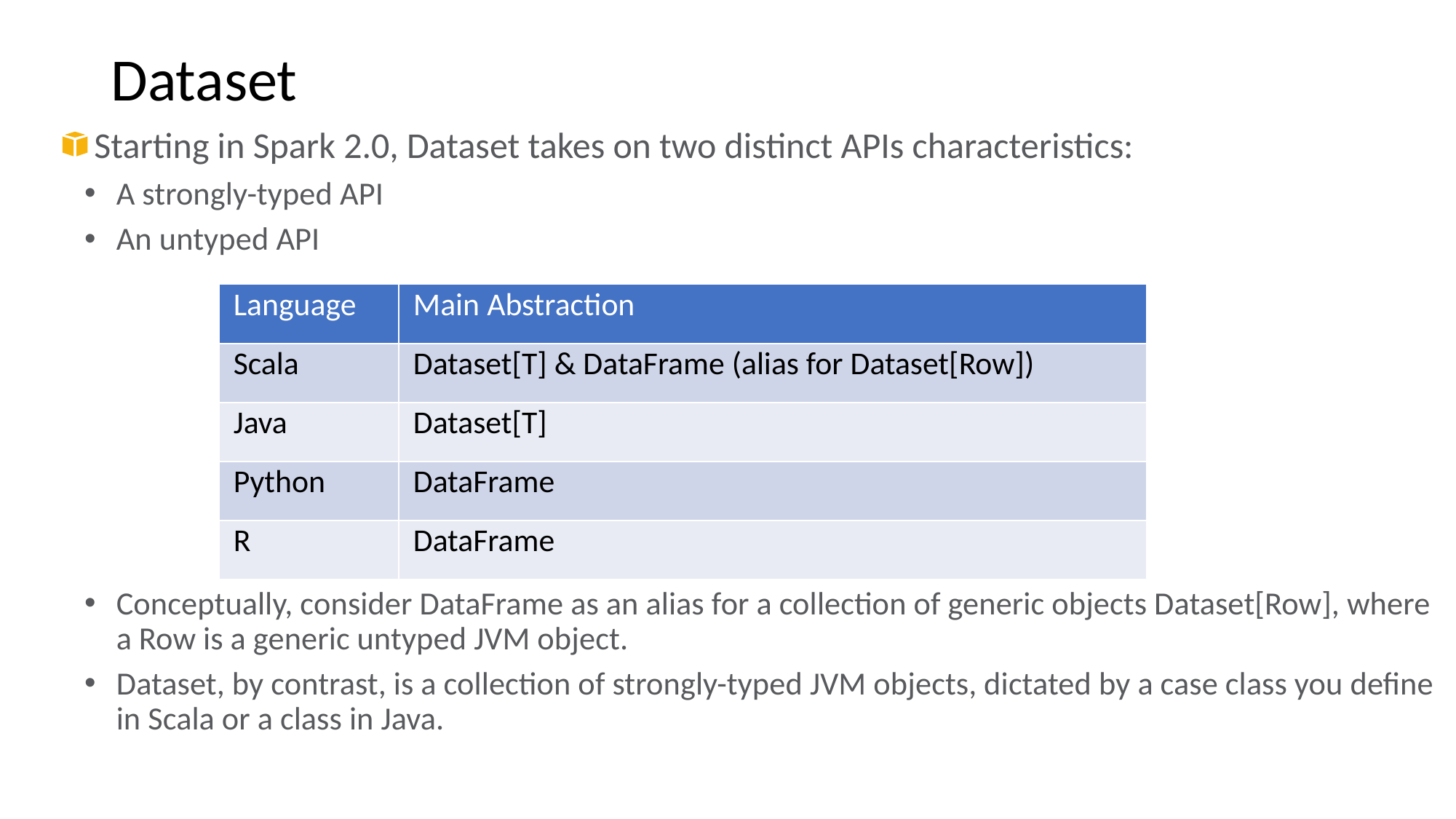

# Dataset
Starting in Spark 2.0, Dataset takes on two distinct APIs characteristics:
A strongly-typed API
An untyped API

Conceptually, consider DataFrame as an alias for a collection of generic objects Dataset[Row], where a Row is a generic untyped JVM object.
Dataset, by contrast, is a collection of strongly-typed JVM objects, dictated by a case class you define in Scala or a class in Java.
| Language | Main Abstraction |
| --- | --- |
| Scala | Dataset[T] & DataFrame (alias for Dataset[Row]) |
| Java | Dataset[T] |
| Python | DataFrame |
| R | DataFrame |